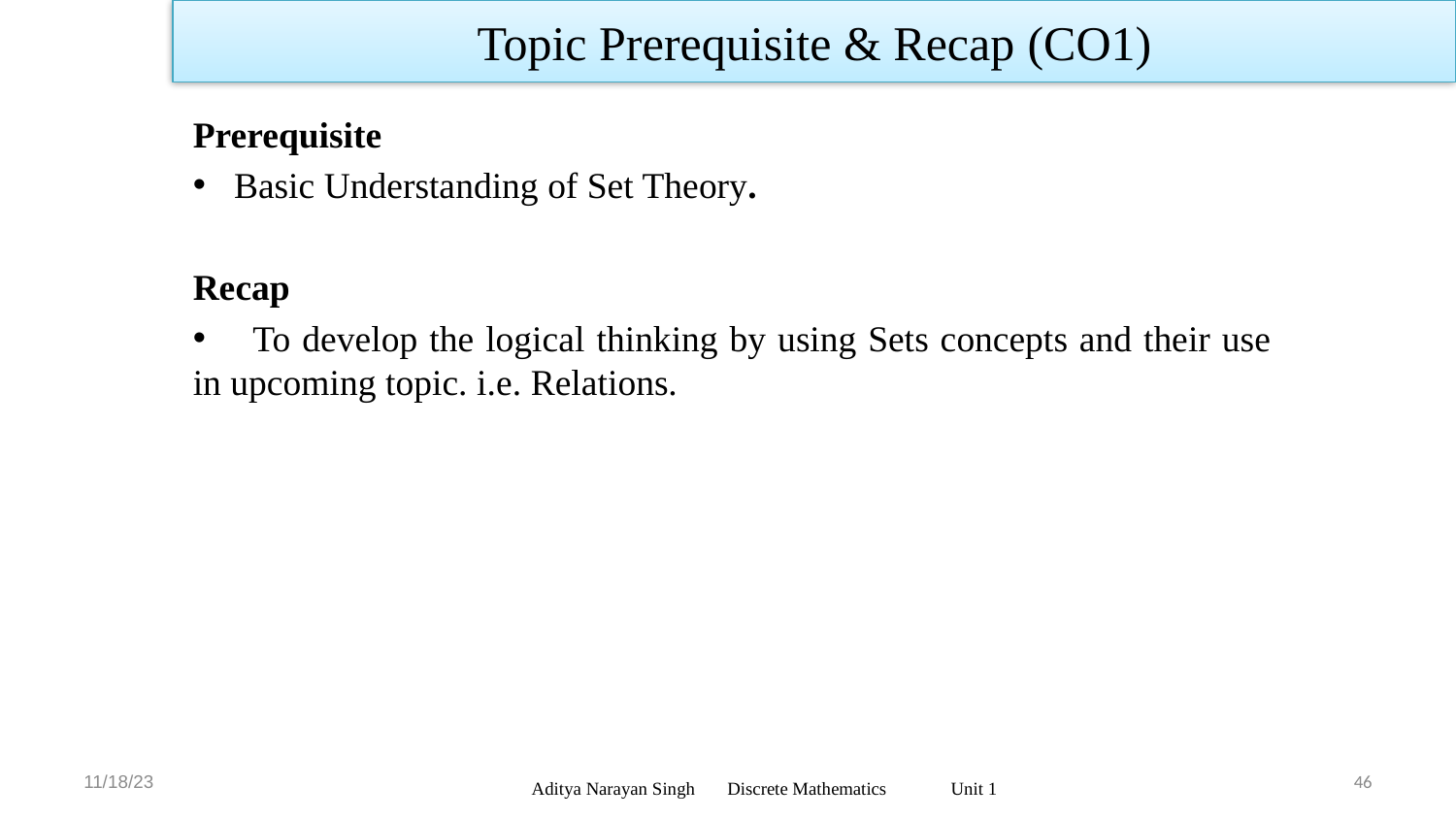

Topic Prerequisite & Recap (CO1)
Prerequisite
Basic Understanding of Set Theory.

Recap
    To develop the logical thinking by using Sets concepts and their use in upcoming topic. i.e. Relations.
11/18/23
46
Aditya Narayan Singh       Discrete Mathematics              Unit 1